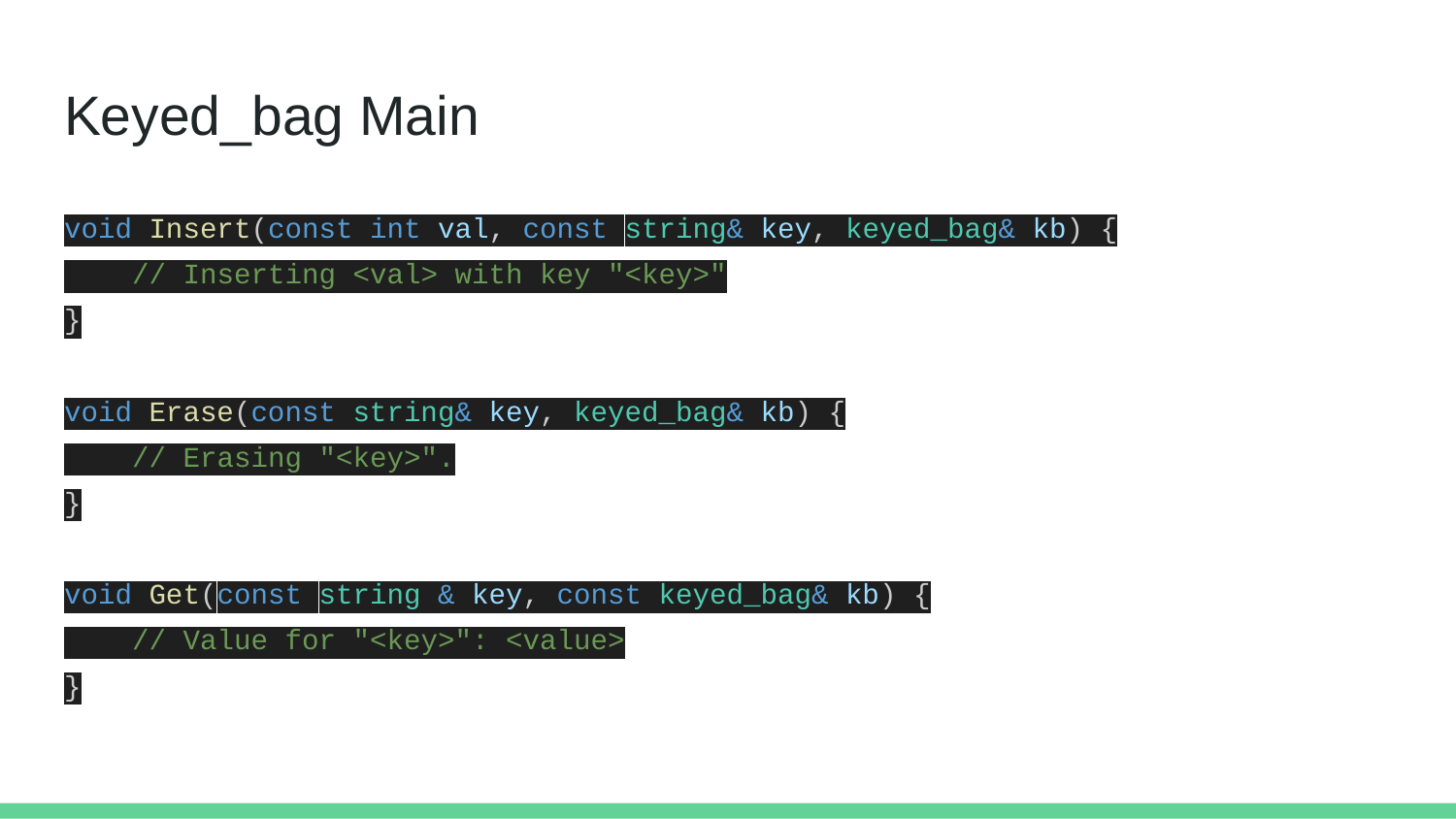

# Keyed_bag Main
void Insert(const int val, const string& key, keyed_bag& kb) {
    // Inserting <val> with key "<key>"
}

void Erase(const string& key, keyed_bag& kb) {
    // Erasing "<key>".
}

void Get(const string & key, const keyed_bag& kb) {
    // Value for "<key>": <value>
}